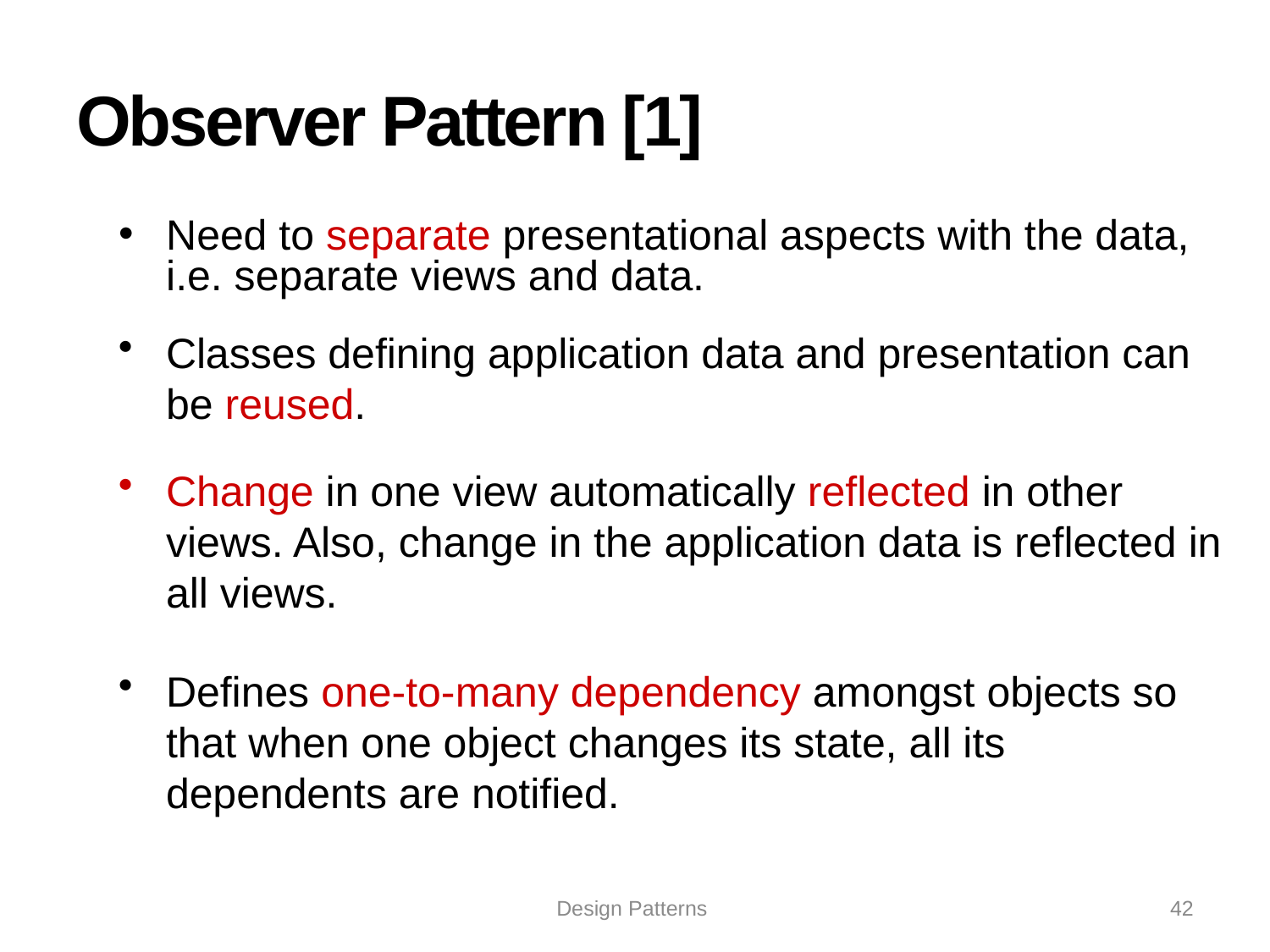

# Observer Pattern [1]
Need to separate presentational aspects with the data, i.e. separate views and data.
Classes defining application data and presentation can be reused.
Change in one view automatically reflected in other views. Also, change in the application data is reflected in all views.
Defines one-to-many dependency amongst objects so that when one object changes its state, all its dependents are notified.
Design Patterns
42